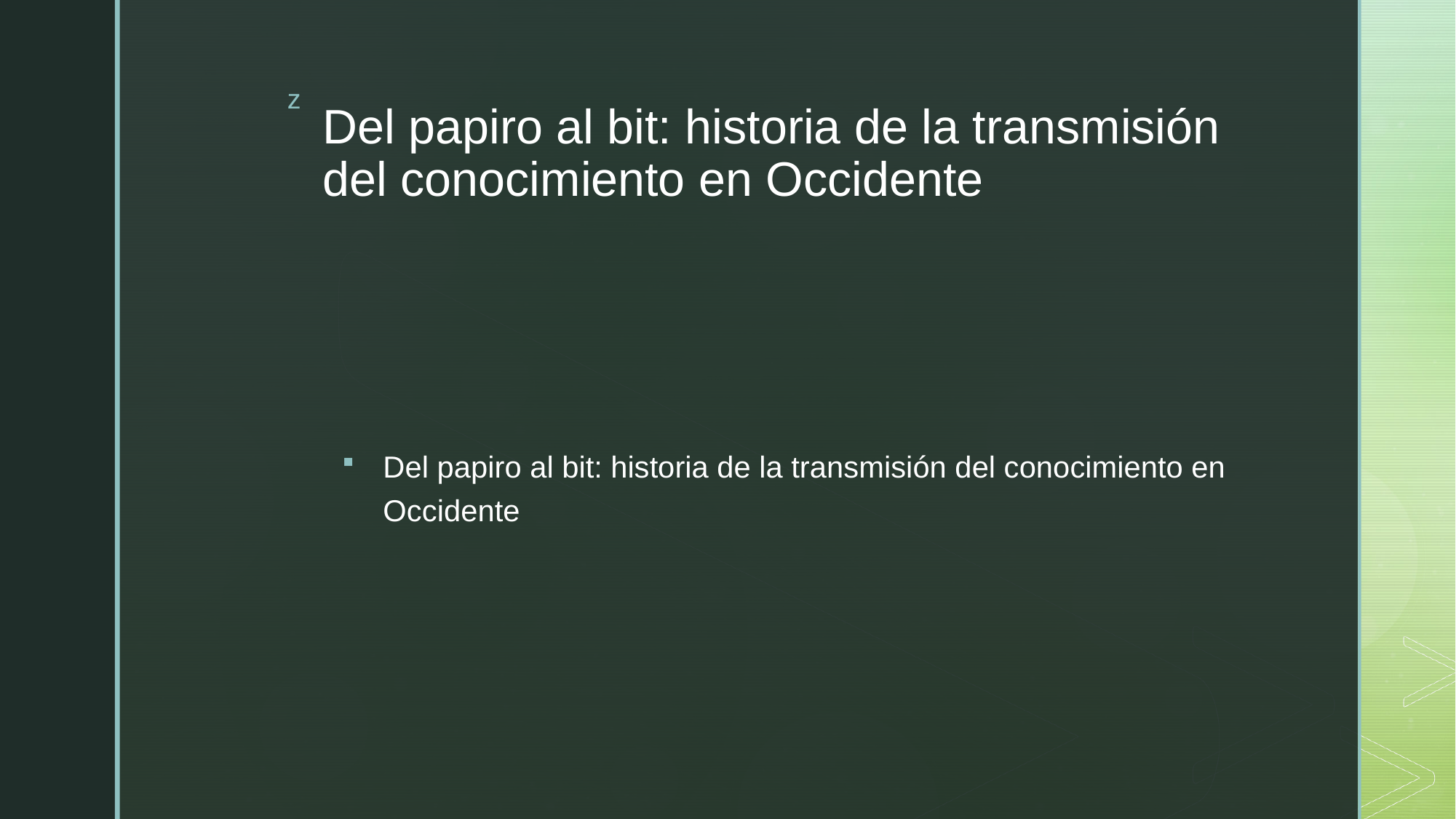

# Del papiro al bit: historia de la transmisión del conocimiento en Occidente
Del papiro al bit: historia de la transmisión del conocimiento en Occidente